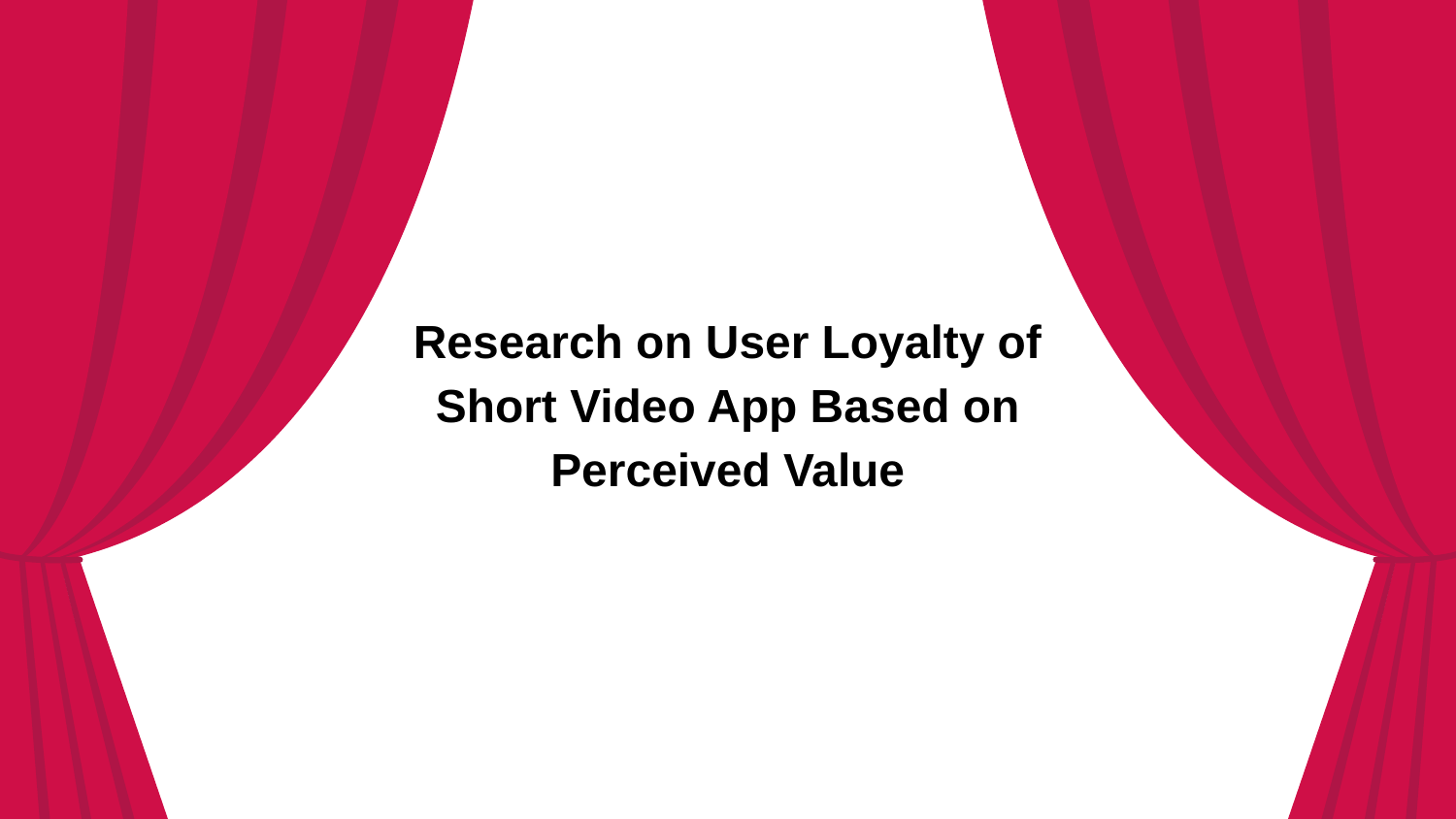

Research on User Loyalty of Short Video App Based on Perceived Value